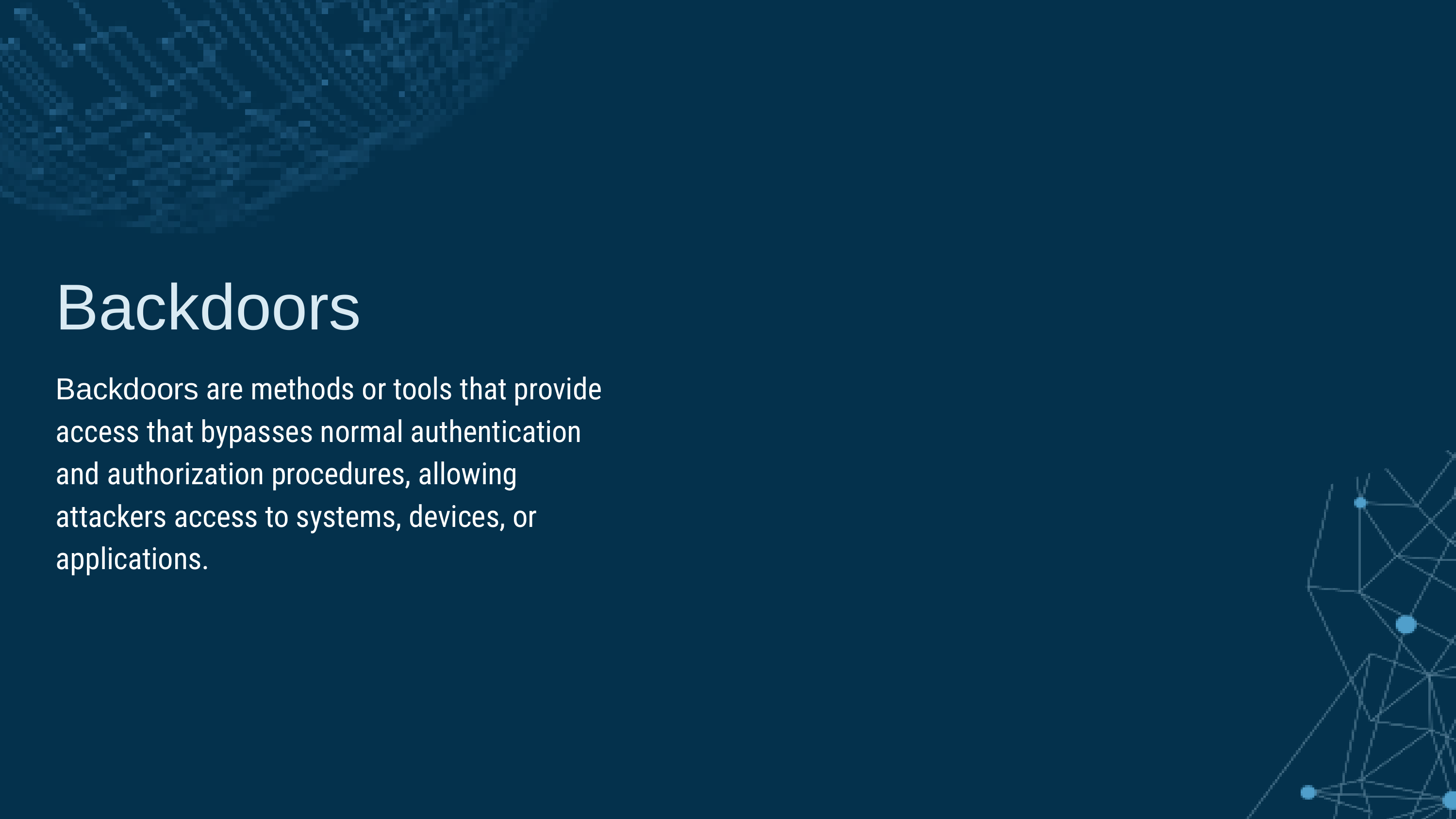

Backdoors
Backdoors are methods or tools that provide access that bypasses normal authentication and authorization procedures, allowing attackers access to systems, devices, or applications.